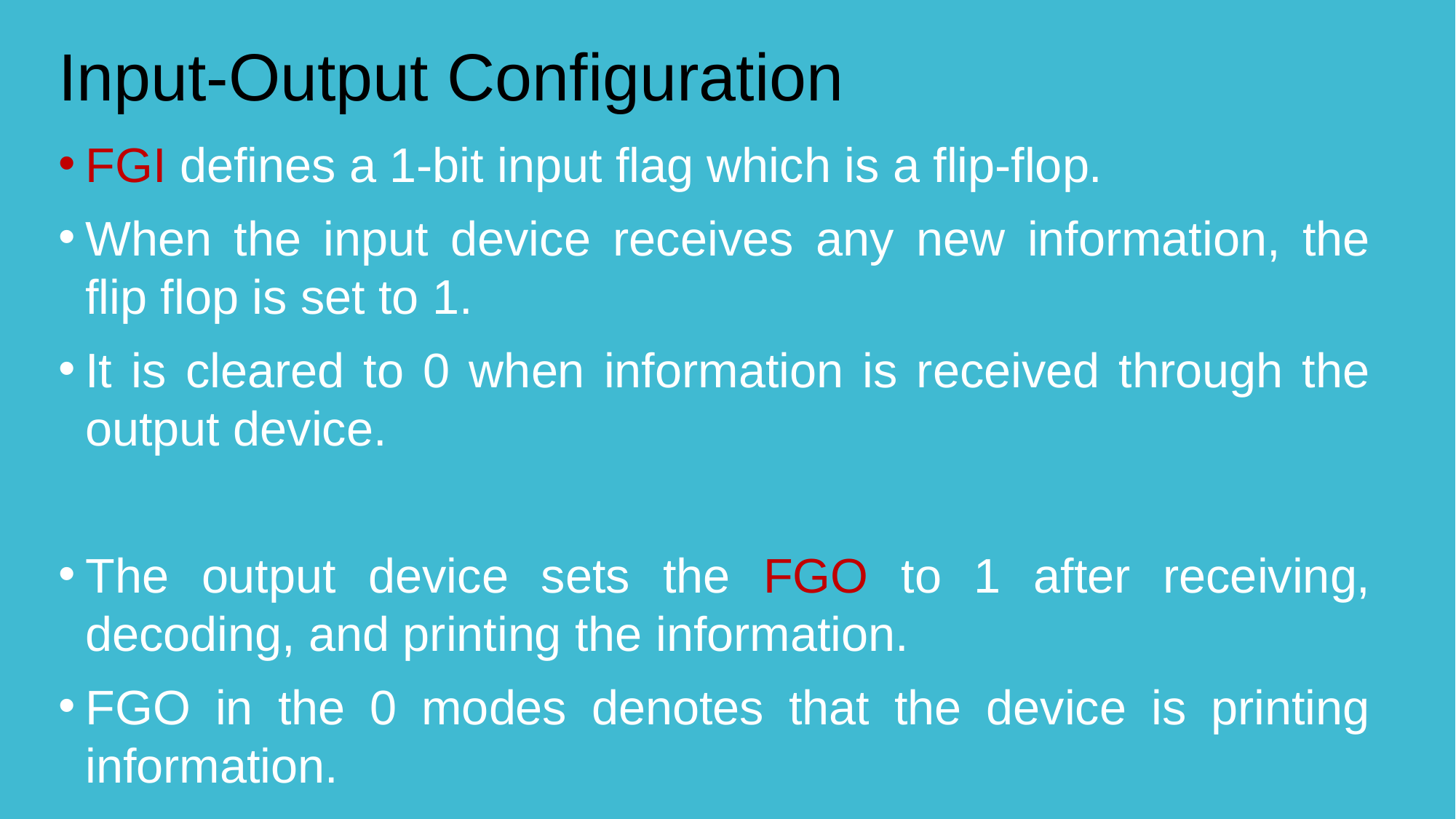

# Input-Output Configuration
FGI defines a 1-bit input flag which is a flip-flop.
When the input device receives any new information, the flip flop is set to 1.
It is cleared to 0 when information is received through the output device.

The output device sets the FGO to 1 after receiving, decoding, and printing the information.
FGO in the 0 modes denotes that the device is printing information.